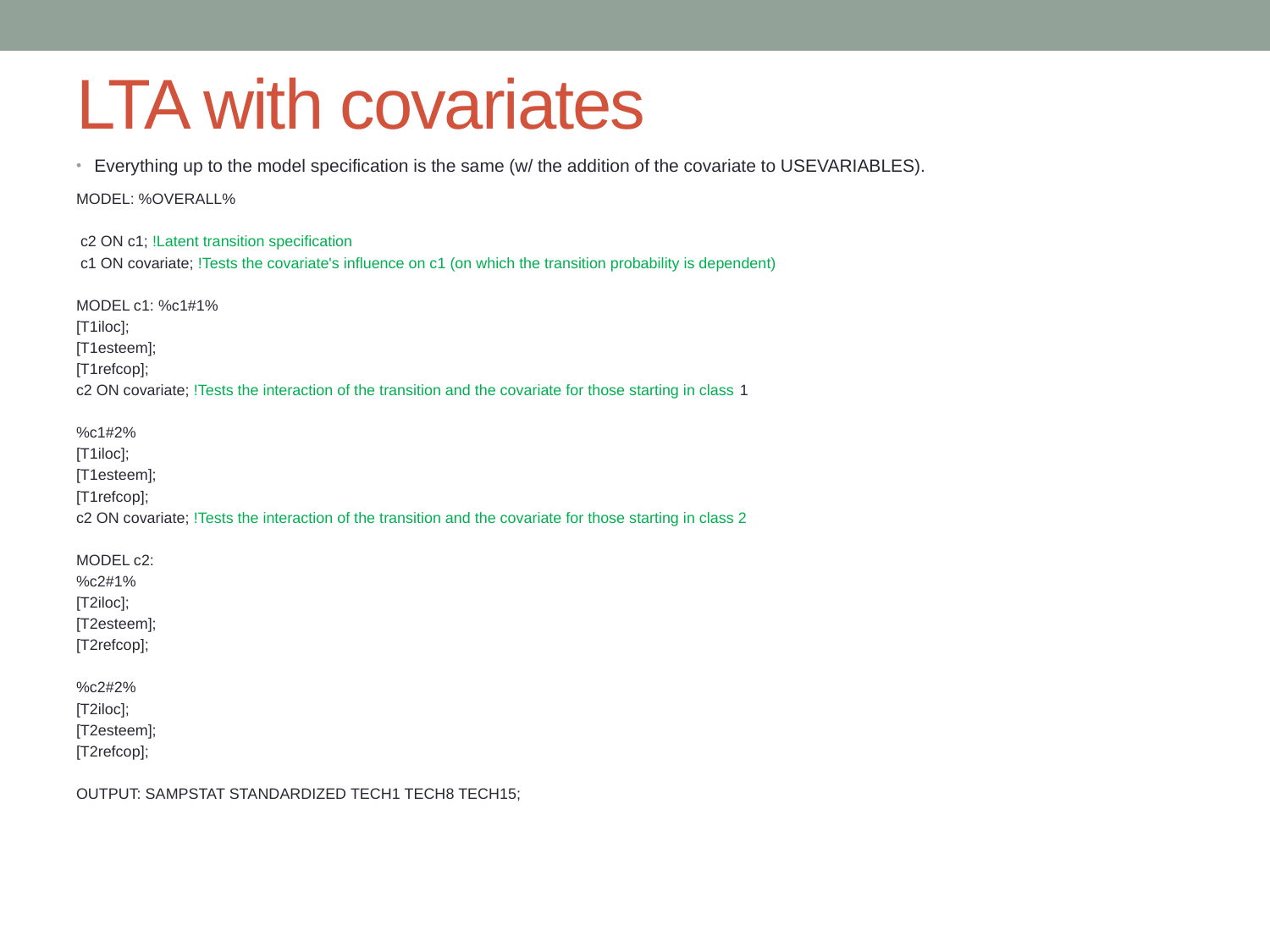

# LTA with covariates
Everything up to the model specification is the same (w/ the addition of the covariate to USEVARIABLES).

MODEL: %OVERALL%

 c2 ON c1; !Latent transition specification
 c1 ON covariate; !Tests the covariate's influence on c1 (on which the transition probability is dependent)

MODEL c1: %c1#1%
[T1iloc];
[T1esteem];
[T1refcop];
c2 ON covariate; !Tests the interaction of the transition and the covariate for those starting in class 1

%c1#2%
[T1iloc];
[T1esteem];
[T1refcop];
c2 ON covariate; !Tests the interaction of the transition and the covariate for those starting in class 2

MODEL c2:
%c2#1%
[T2iloc];
[T2esteem];
[T2refcop];

%c2#2%
[T2iloc];
[T2esteem];
[T2refcop];

OUTPUT: SAMPSTAT STANDARDIZED TECH1 TECH8 TECH15;